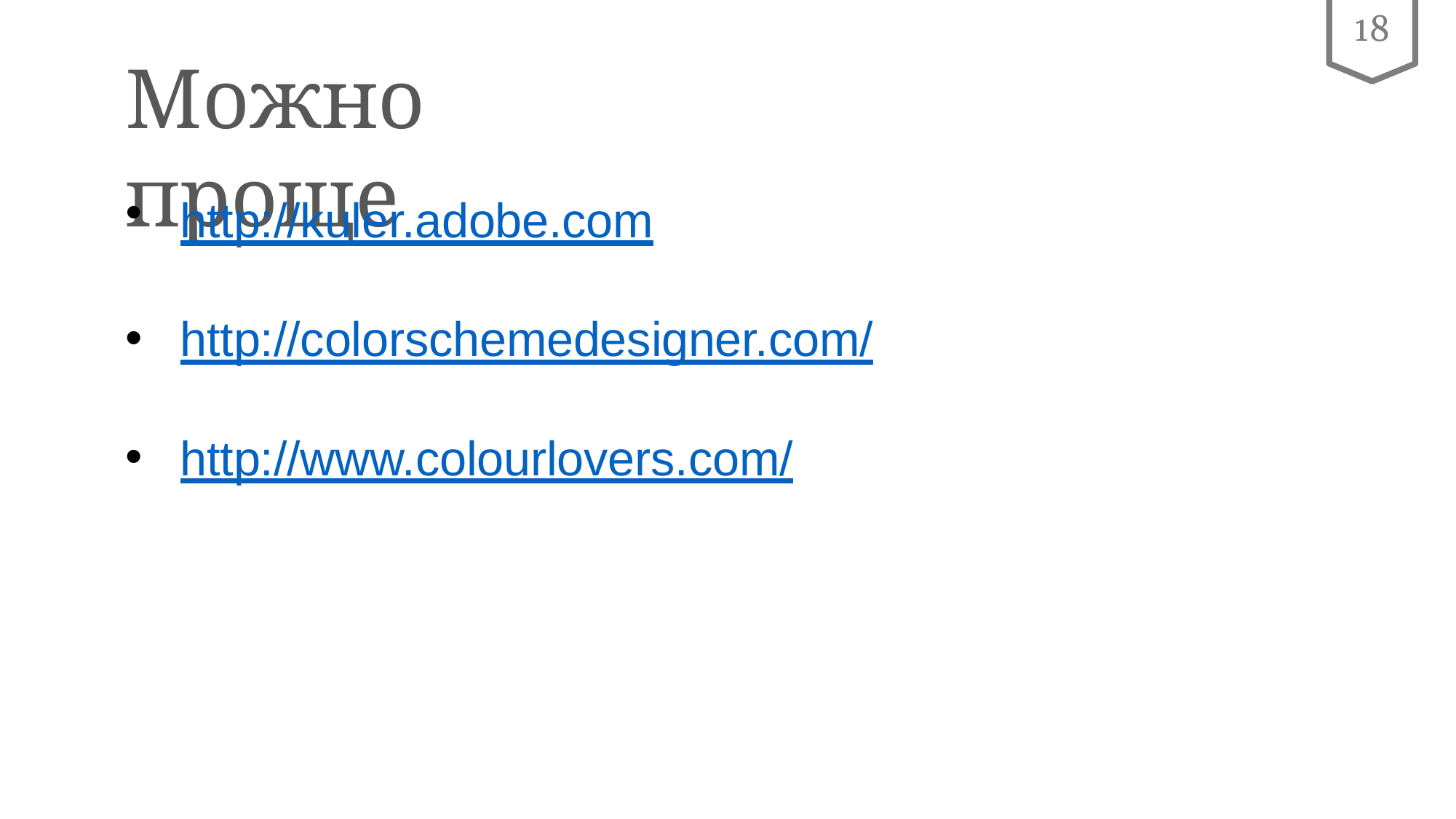

18
# Можно проще
http://kuler.adobe.com

http://colorschemedesigner.com/

http://www.colourlovers.com/